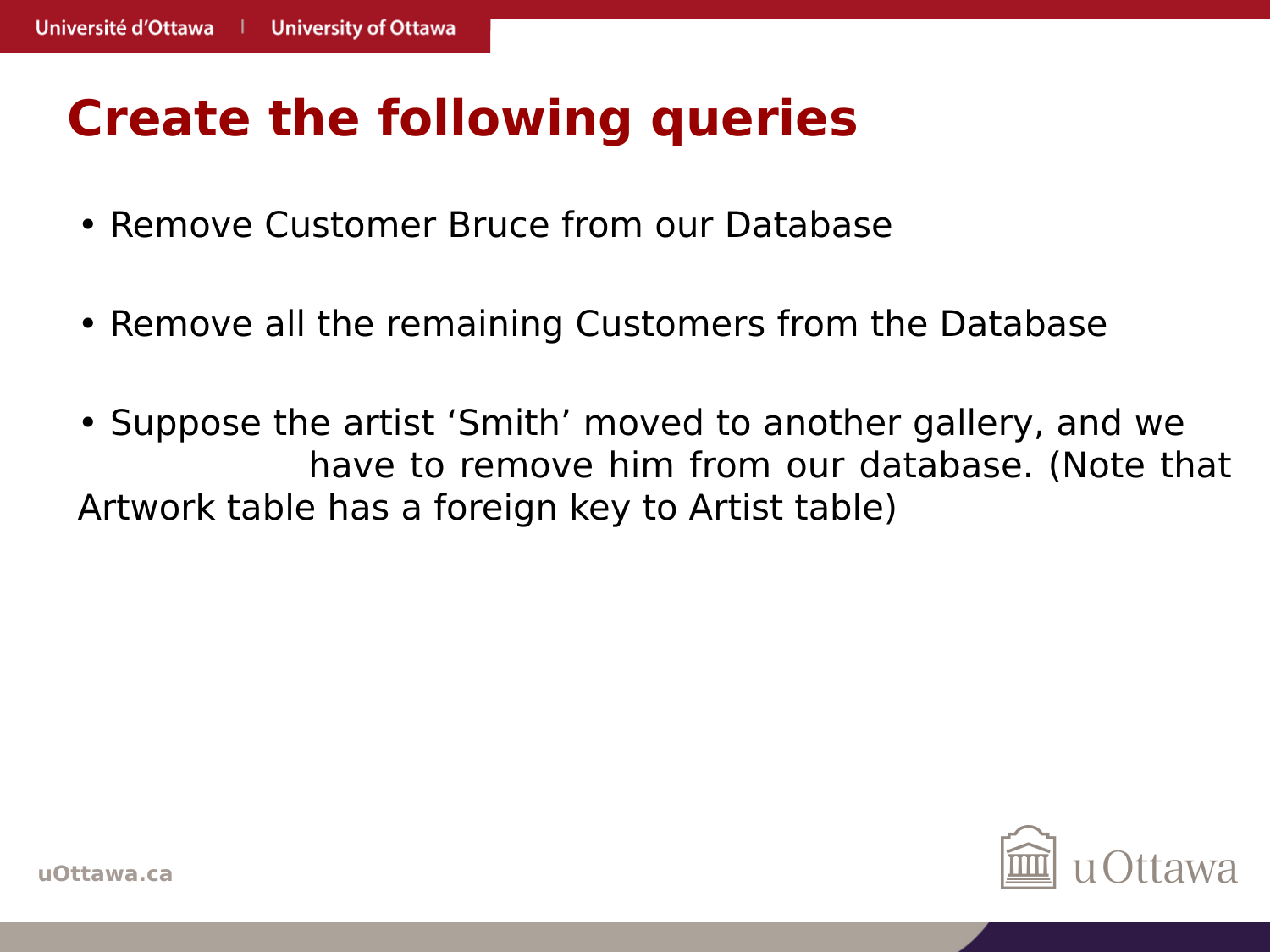

# Create the following queries
• Remove Customer Bruce from our Database

• Remove all the remaining Customers from the Database

• Suppose the artist ‘Smith’ moved to another gallery, and we                     have to remove him from our database. (Note that Artwork table has a foreign key to Artist table)